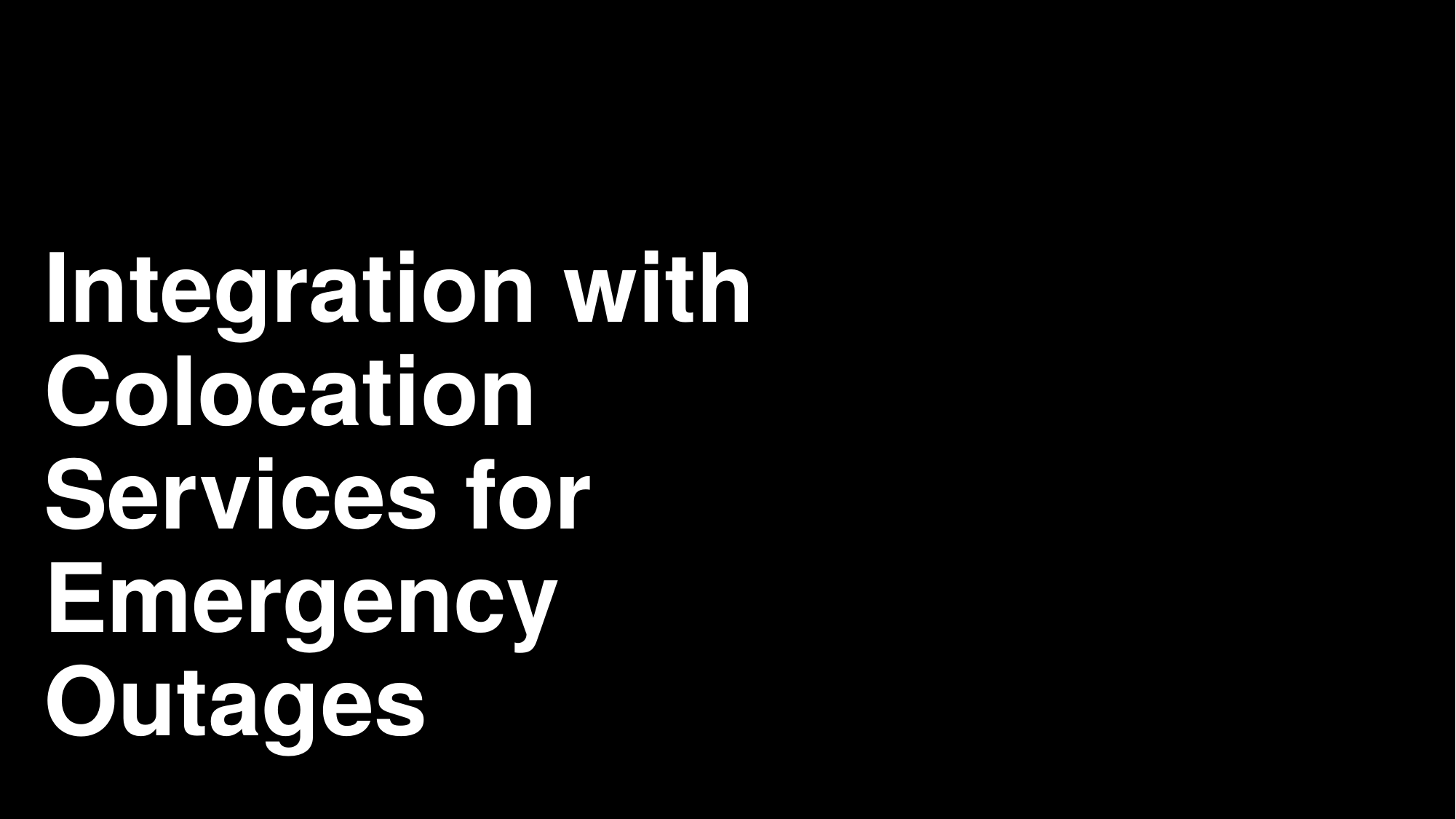

# Integration with Colocation Services for Emergency Outages